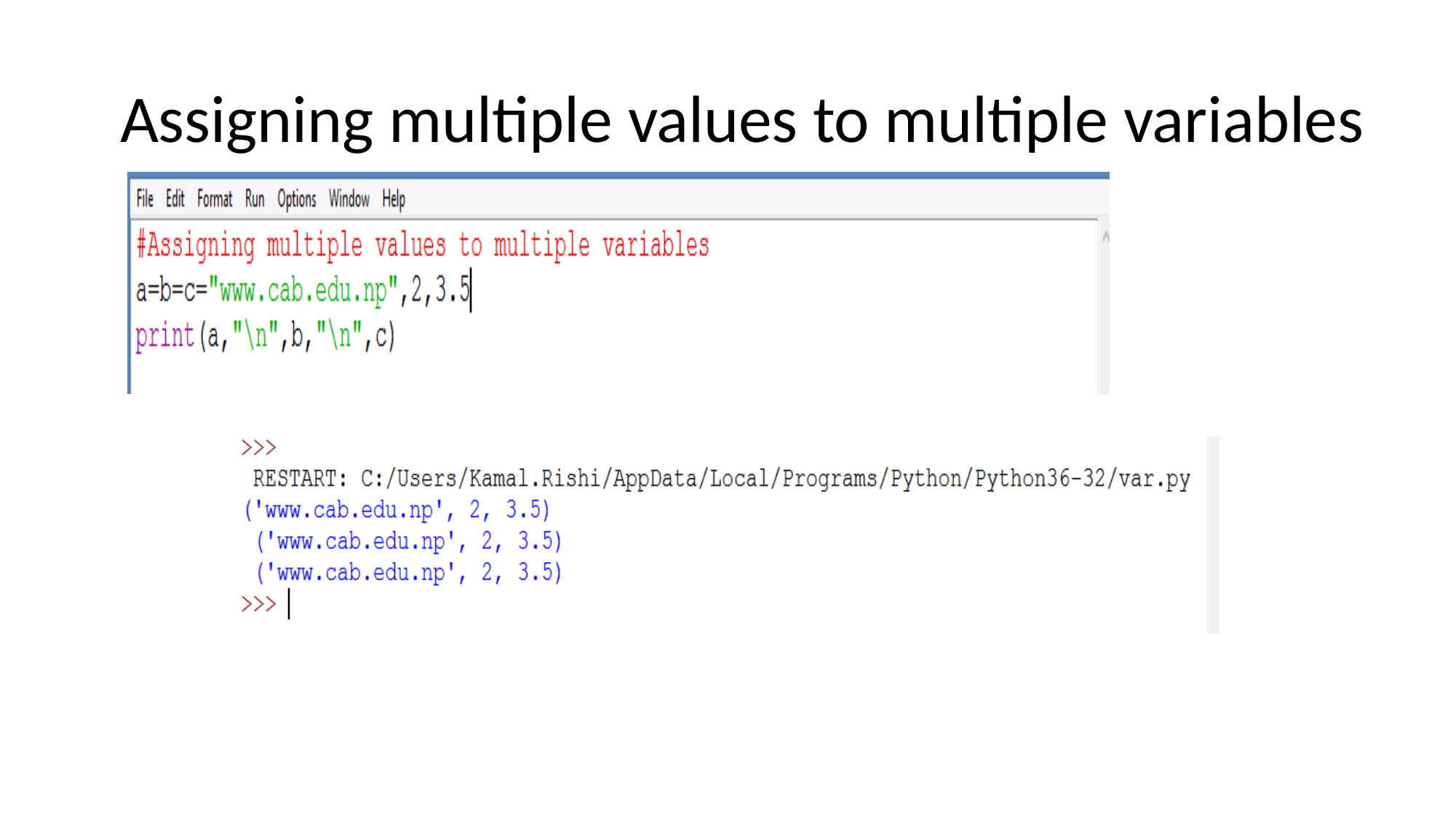

# Assigning multiple values to multiple variables